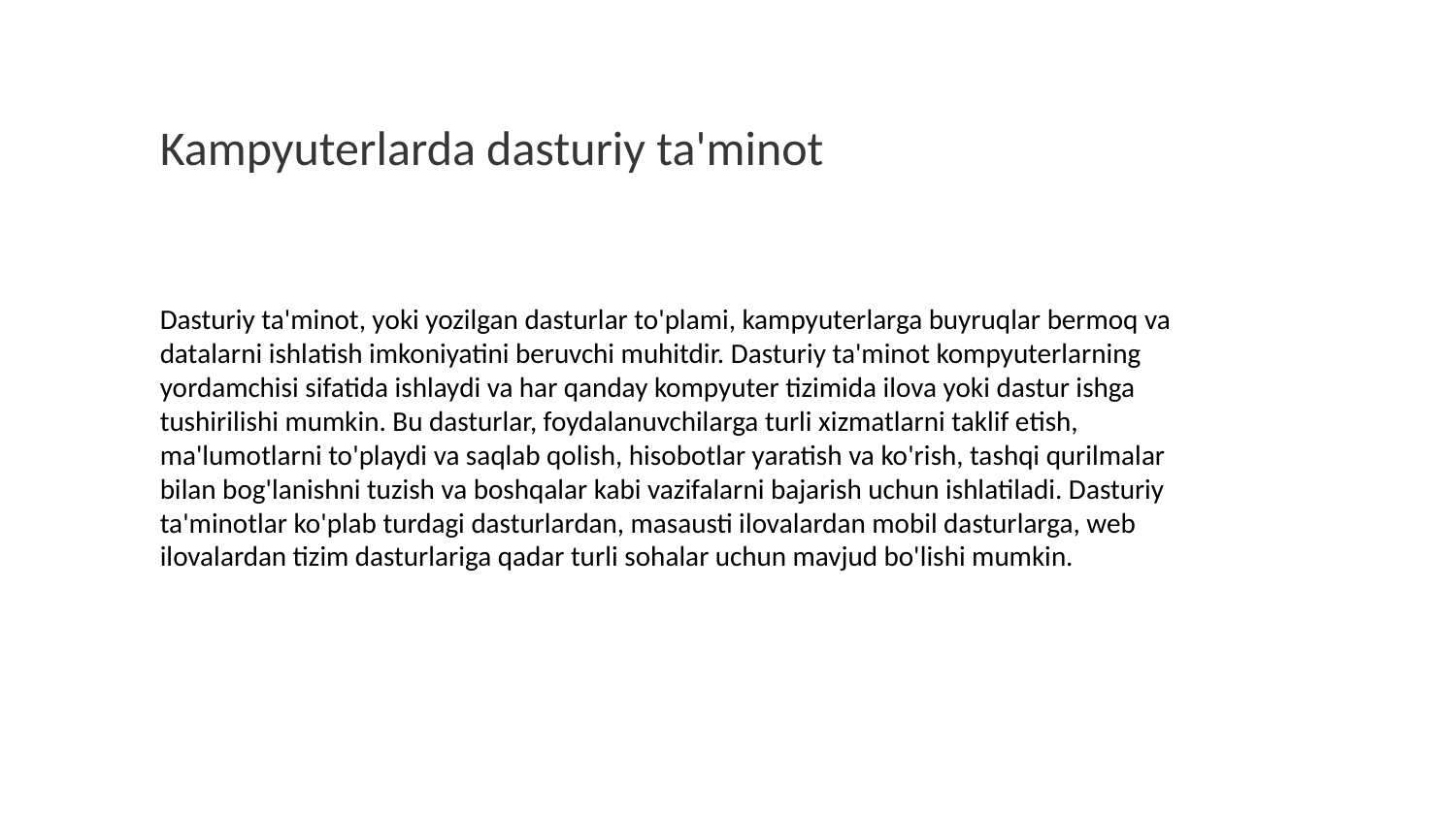

Kampyuterlarda dasturiy ta'minot
Dasturiy ta'minot, yoki yozilgan dasturlar to'plami, kampyuterlarga buyruqlar bermoq va datalarni ishlatish imkoniyatini beruvchi muhitdir. Dasturiy ta'minot kompyuterlarning yordamchisi sifatida ishlaydi va har qanday kompyuter tizimida ilova yoki dastur ishga tushirilishi mumkin. Bu dasturlar, foydalanuvchilarga turli xizmatlarni taklif etish, ma'lumotlarni to'playdi va saqlab qolish, hisobotlar yaratish va ko'rish, tashqi qurilmalar bilan bog'lanishni tuzish va boshqalar kabi vazifalarni bajarish uchun ishlatiladi. Dasturiy ta'minotlar ko'plab turdagi dasturlardan, masausti ilovalardan mobil dasturlarga, web ilovalardan tizim dasturlariga qadar turli sohalar uchun mavjud bo'lishi mumkin.